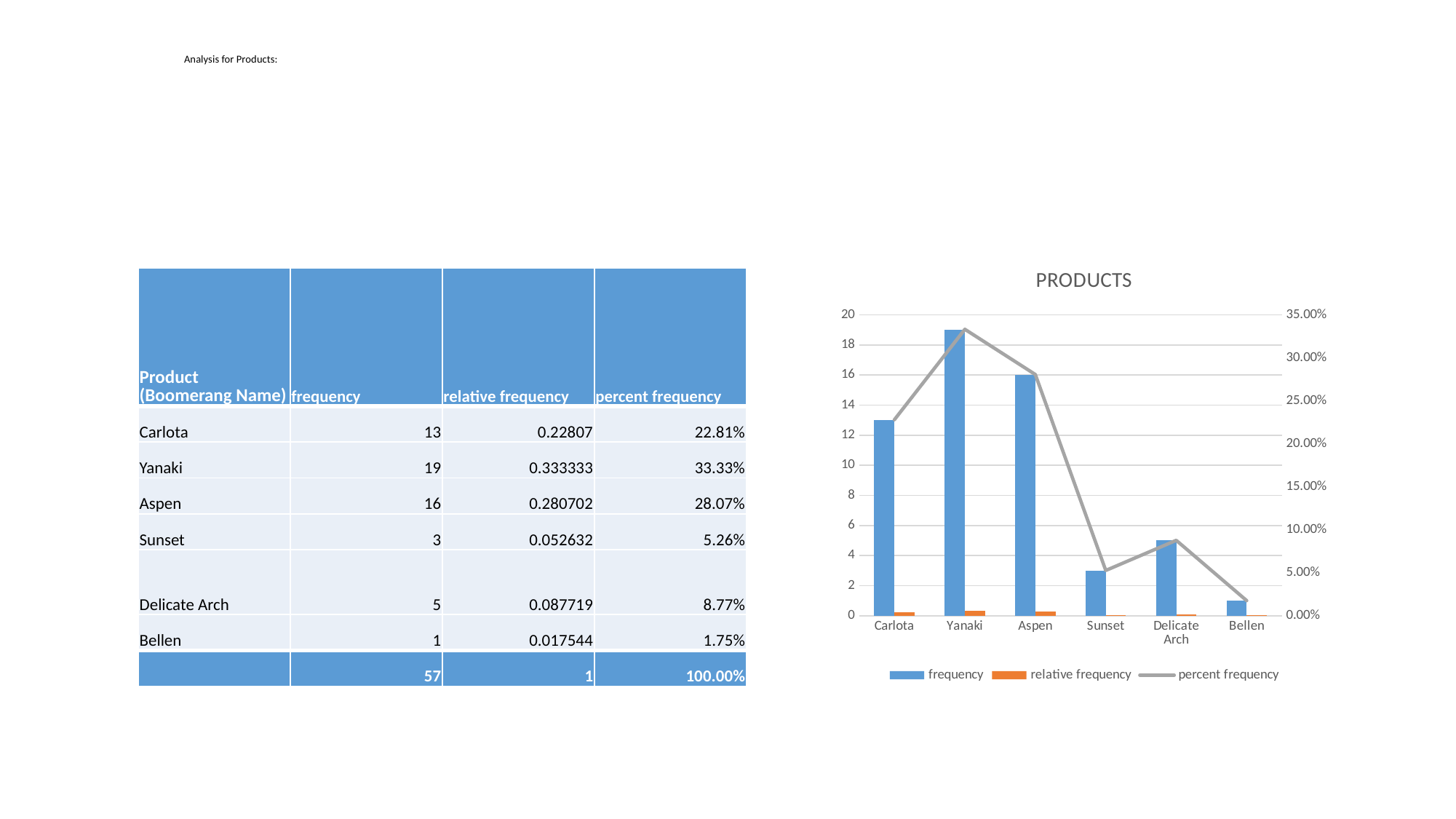

# Analysis for Products:

### Chart: PRODUCTS

| Category | frequency | relative frequency | percent frequency |
|---|---|---|---|
| Carlota | 13.0 | 0.22807017543859648 | 0.22807017543859648 |
| Yanaki | 19.0 | 0.3333333333333333 | 0.3333333333333333 |
| Aspen | 16.0 | 0.2807017543859649 | 0.2807017543859649 |
| Sunset | 3.0 | 0.05263157894736842 | 0.05263157894736842 |
| Delicate Arch | 5.0 | 0.08771929824561403 | 0.08771929824561403 |
| Bellen | 1.0 | 0.017543859649122806 | 0.017543859649122806 |
| Product (Boomerang Name) | frequency | relative frequency | percent frequency |
| --- | --- | --- | --- |
| Carlota | 13 | 0.22807 | 22.81% |
| Yanaki | 19 | 0.333333 | 33.33% |
| Aspen | 16 | 0.280702 | 28.07% |
| Sunset | 3 | 0.052632 | 5.26% |
| Delicate Arch | 5 | 0.087719 | 8.77% |
| Bellen | 1 | 0.017544 | 1.75% |
|  | 57 | 1 | 100.00% |